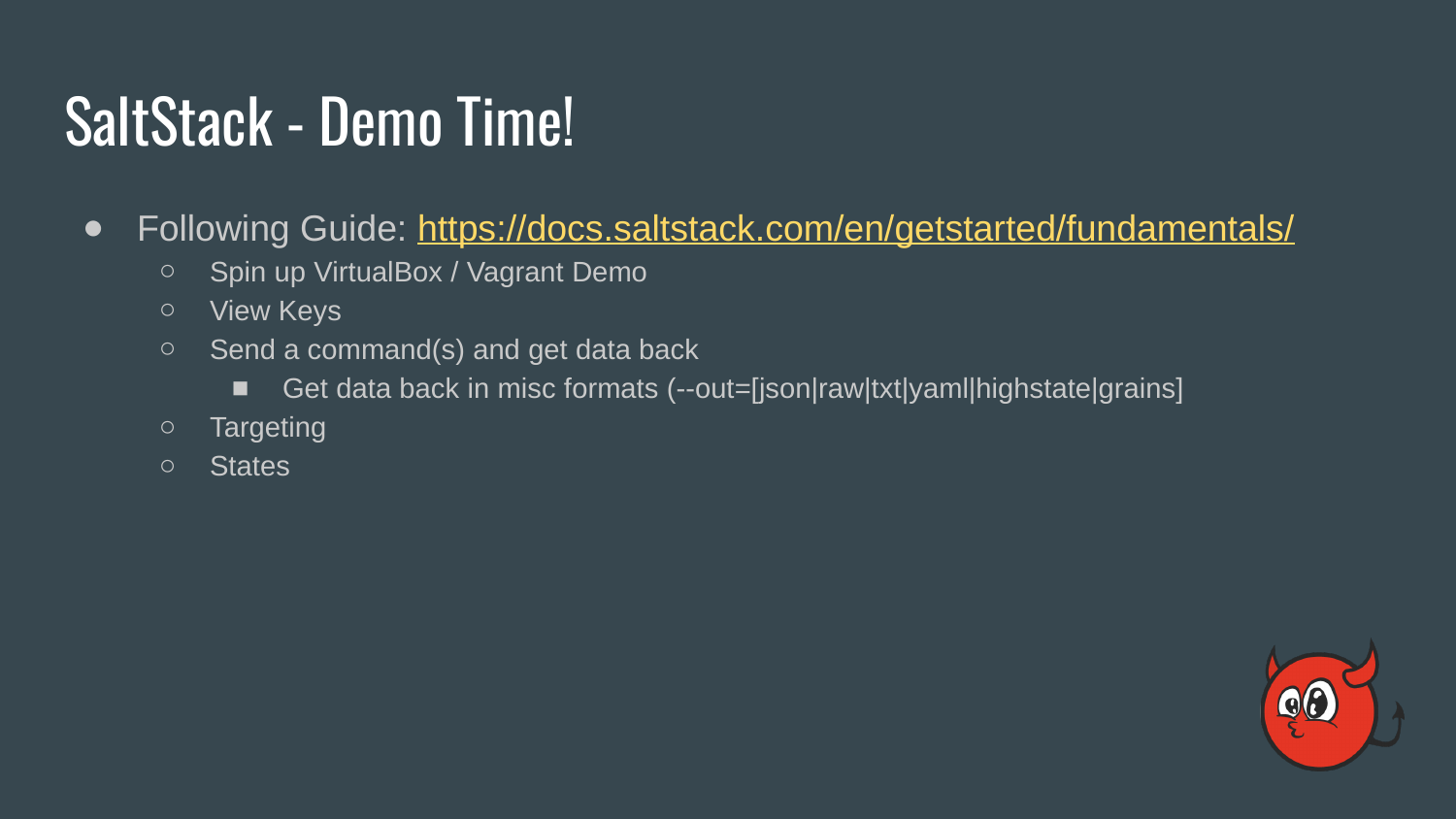

# SaltStack - Demo Time!
Following Guide: https://docs.saltstack.com/en/getstarted/fundamentals/
Spin up VirtualBox / Vagrant Demo
View Keys
Send a command(s) and get data back
Get data back in misc formats (--out=[json|raw|txt|yaml|highstate|grains]
Targeting
States